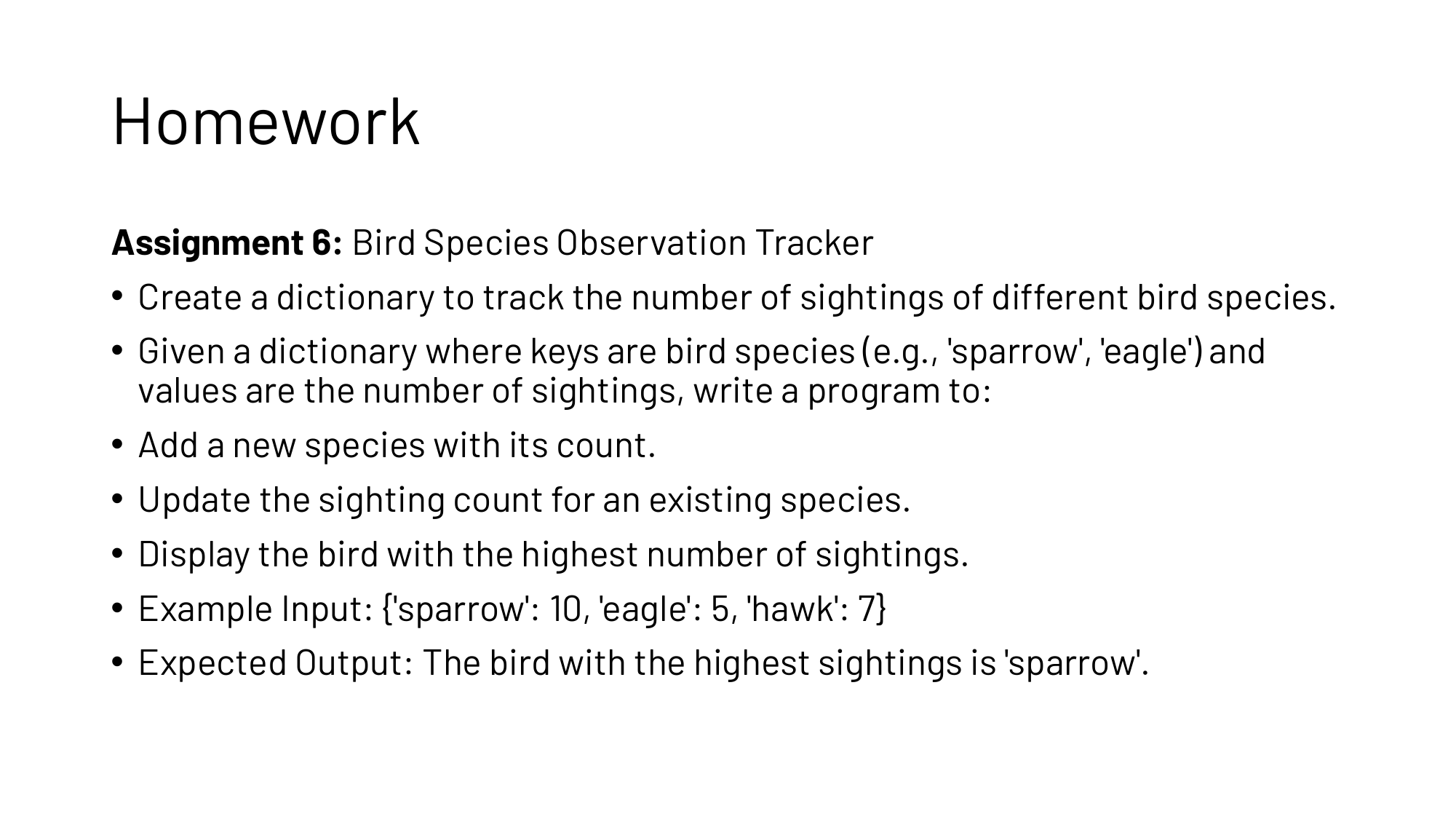

# Homework
Assignment 6: Bird Species Observation Tracker
Create a dictionary to track the number of sightings of different bird species.
Given a dictionary where keys are bird species (e.g., 'sparrow', 'eagle') and values are the number of sightings, write a program to:
Add a new species with its count.
Update the sighting count for an existing species.
Display the bird with the highest number of sightings.
Example Input: {'sparrow': 10, 'eagle': 5, 'hawk': 7}
Expected Output: The bird with the highest sightings is 'sparrow'.